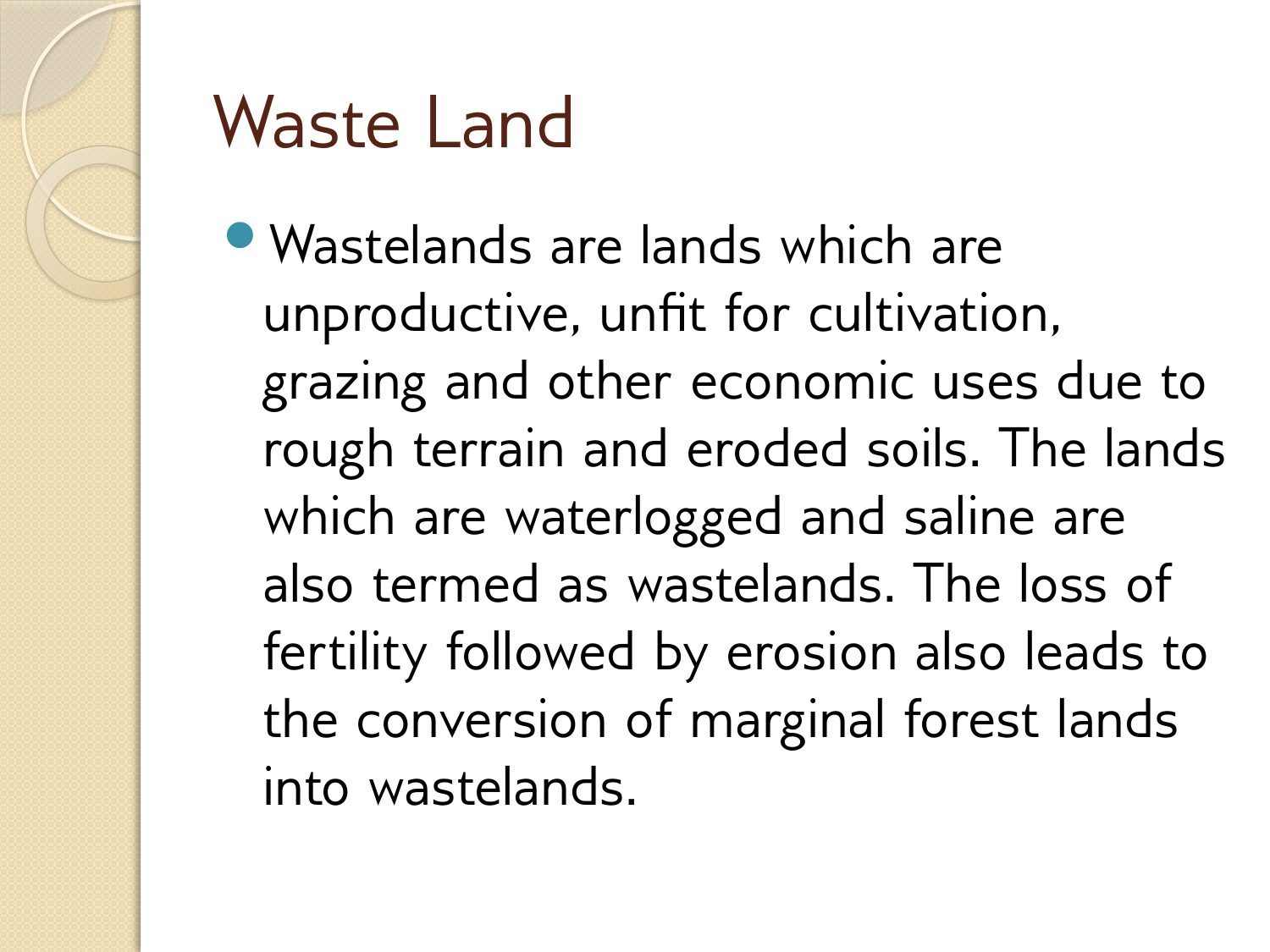

# Waste Land
Wastelands are lands which are unproductive, unfit for cultivation, grazing and other economic uses due to rough terrain and eroded soils. The lands which are waterlogged and saline are also termed as wastelands. The loss of fertility followed by erosion also leads to the conversion of marginal forest lands into wastelands.